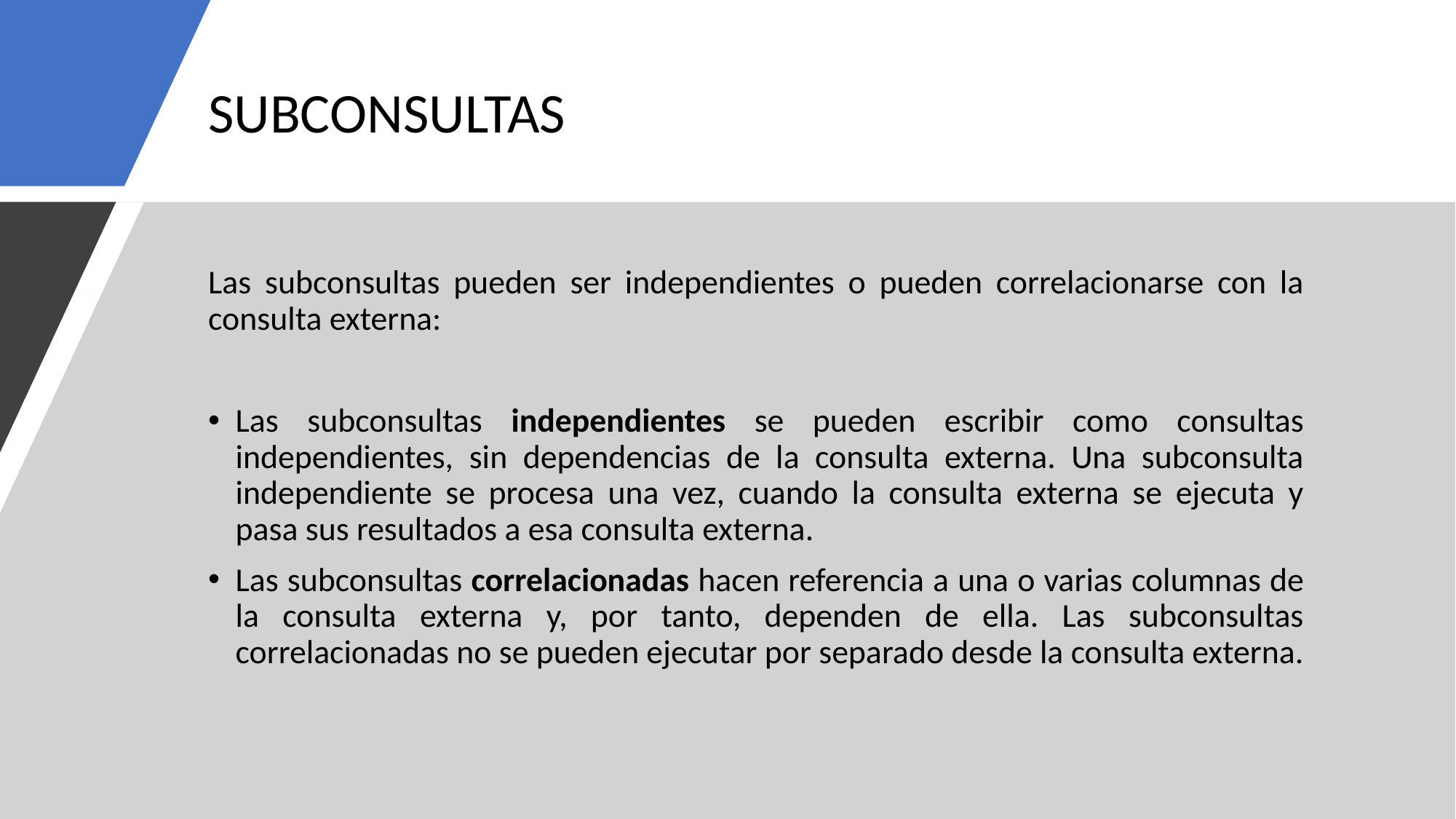

# SUBCONSULTAS

Las subconsultas pueden ser independientes o pueden correlacionarse con la consulta externa:

Las subconsultas independientes se pueden escribir como consultas independientes, sin dependencias de la consulta externa. Una subconsulta independiente se procesa una vez, cuando la consulta externa se ejecuta y pasa sus resultados a esa consulta externa.
Las subconsultas correlacionadas hacen referencia a una o varias columnas de la consulta externa y, por tanto, dependen de ella. Las subconsultas correlacionadas no se pueden ejecutar por separado desde la consulta externa.